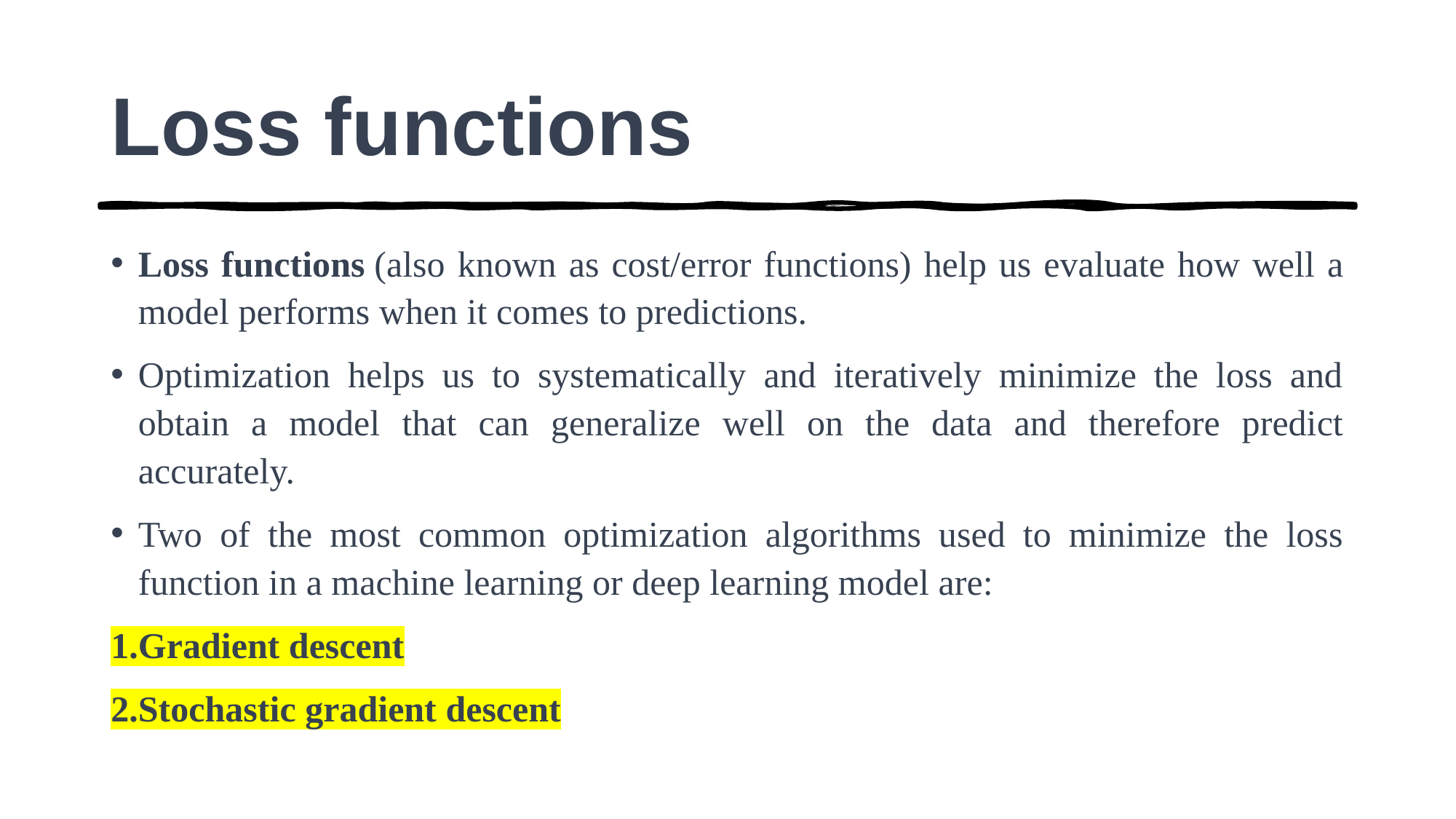

# Loss functions
Loss functions (also known as cost/error functions) help us evaluate how well a model performs when it comes to predictions.
Optimization helps us to systematically and iteratively minimize the loss and obtain a model that can generalize well on the data and therefore predict accurately.
Two of the most common optimization algorithms used to minimize the loss function in a machine learning or deep learning model are:
Gradient descent
Stochastic gradient descent